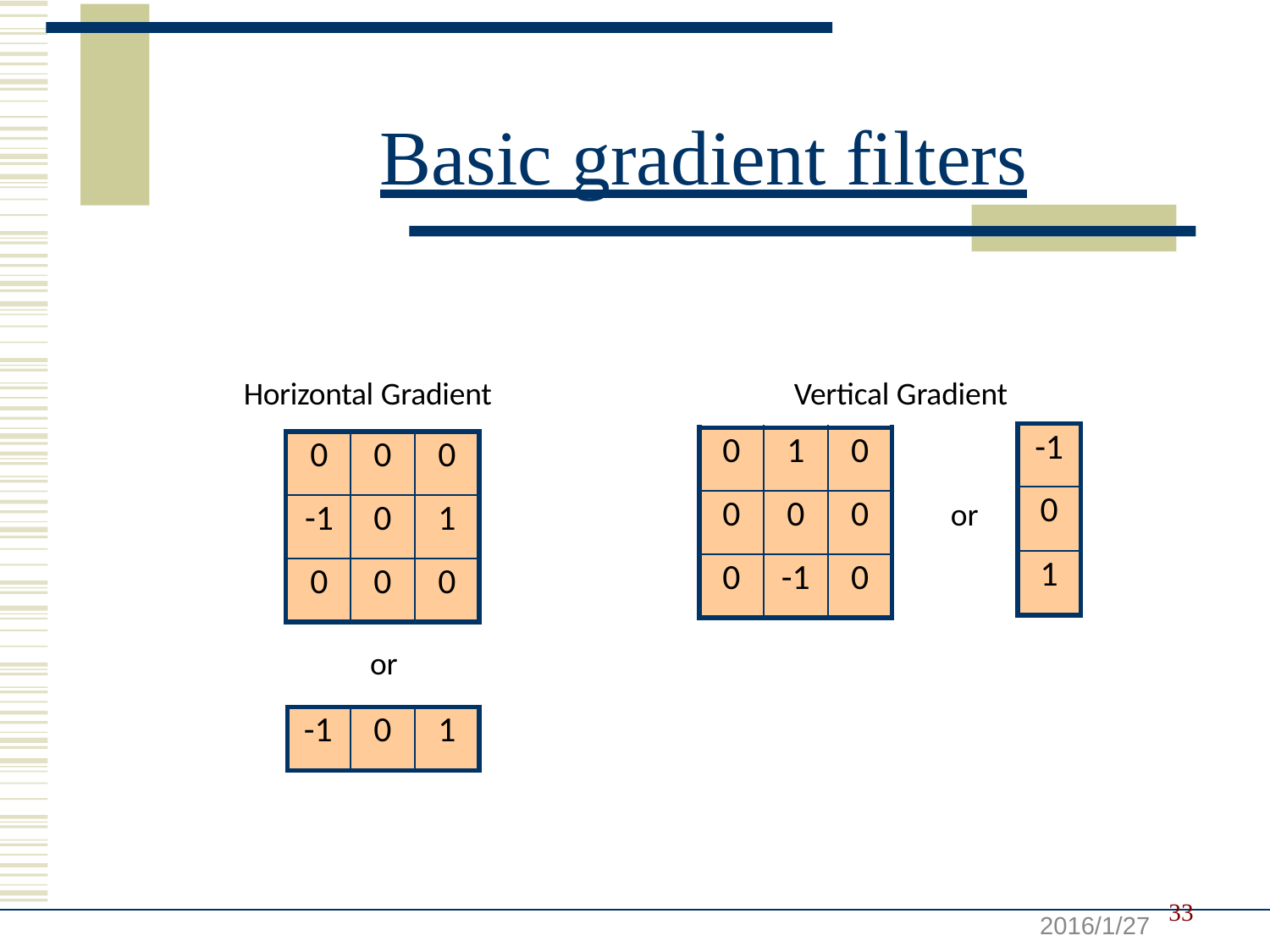

# Basic gradient filters

Horizontal Gradient
Vertical Gradient

| -1 |
| --- |
| 0 |
| 1 |
| 0 | 1 | 0 |
| --- | --- | --- |
| 0 | 0 | 0 |
| 0 | -1 | 0 |
| 0 | 0 | 0 |
| --- | --- | --- |
| -1 | 0 | 1 |
| 0 | 0 | 0 |
or
or
| -1 | 0 | 1 |
| --- | --- | --- |
33
2016/1/27